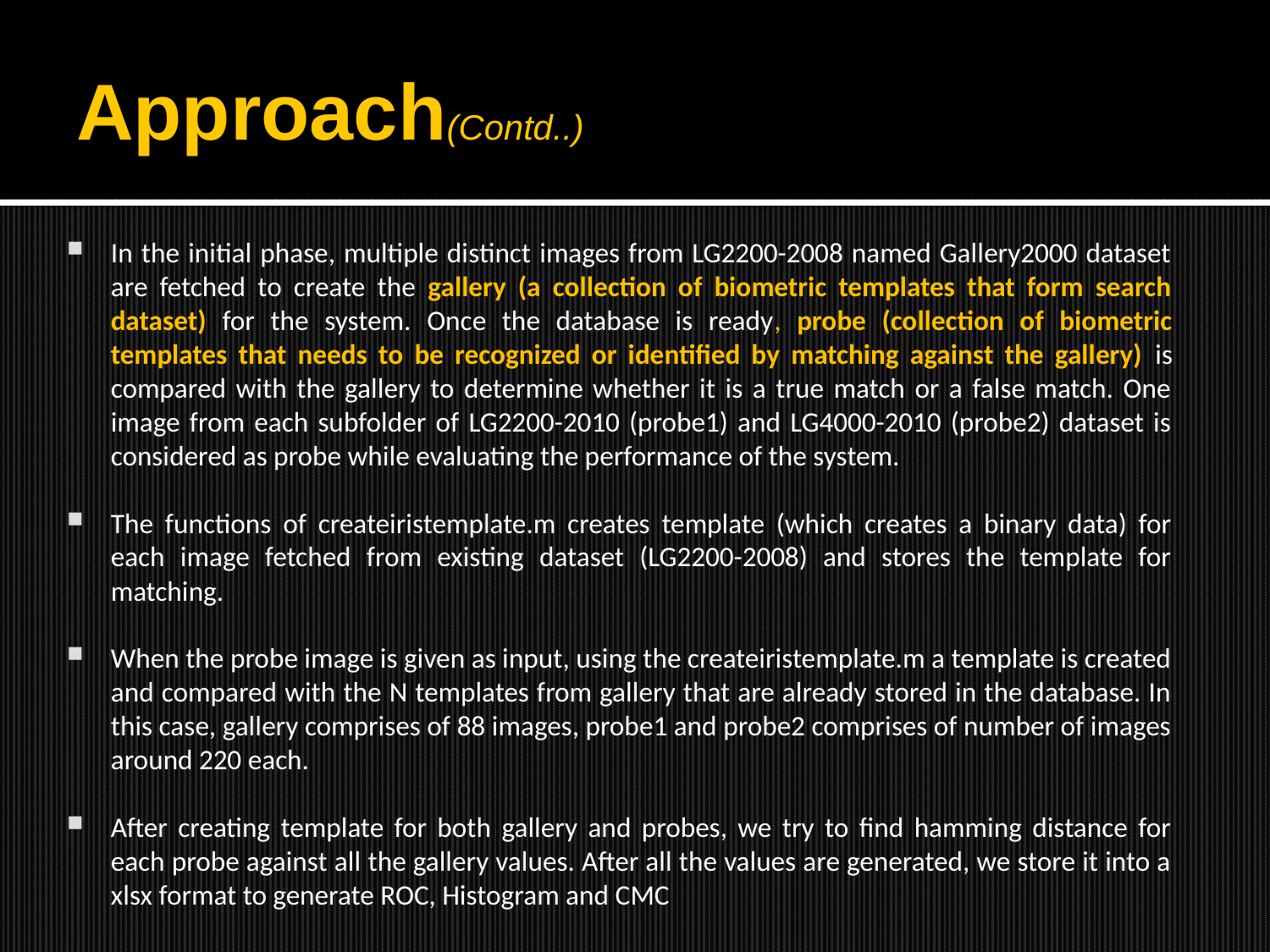

# Approach(Contd..)
In the initial phase, multiple distinct images from LG2200-2008 named Gallery2000 dataset are fetched to create the gallery (a collection of biometric templates that form search dataset) for the system. Once the database is ready, probe (collection of biometric templates that needs to be recognized or identified by matching against the gallery) is compared with the gallery to determine whether it is a true match or a false match. One image from each subfolder of LG2200-2010 (probe1) and LG4000-2010 (probe2) dataset is considered as probe while evaluating the performance of the system.

The functions of createiristemplate.m creates template (which creates a binary data) for each image fetched from existing dataset (LG2200-2008) and stores the template for matching.

When the probe image is given as input, using the createiristemplate.m a template is created and compared with the N templates from gallery that are already stored in the database. In this case, gallery comprises of 88 images, probe1 and probe2 comprises of number of images around 220 each.

After creating template for both gallery and probes, we try to find hamming distance for each probe against all the gallery values. After all the values are generated, we store it into a xlsx format to generate ROC, Histogram and CMC